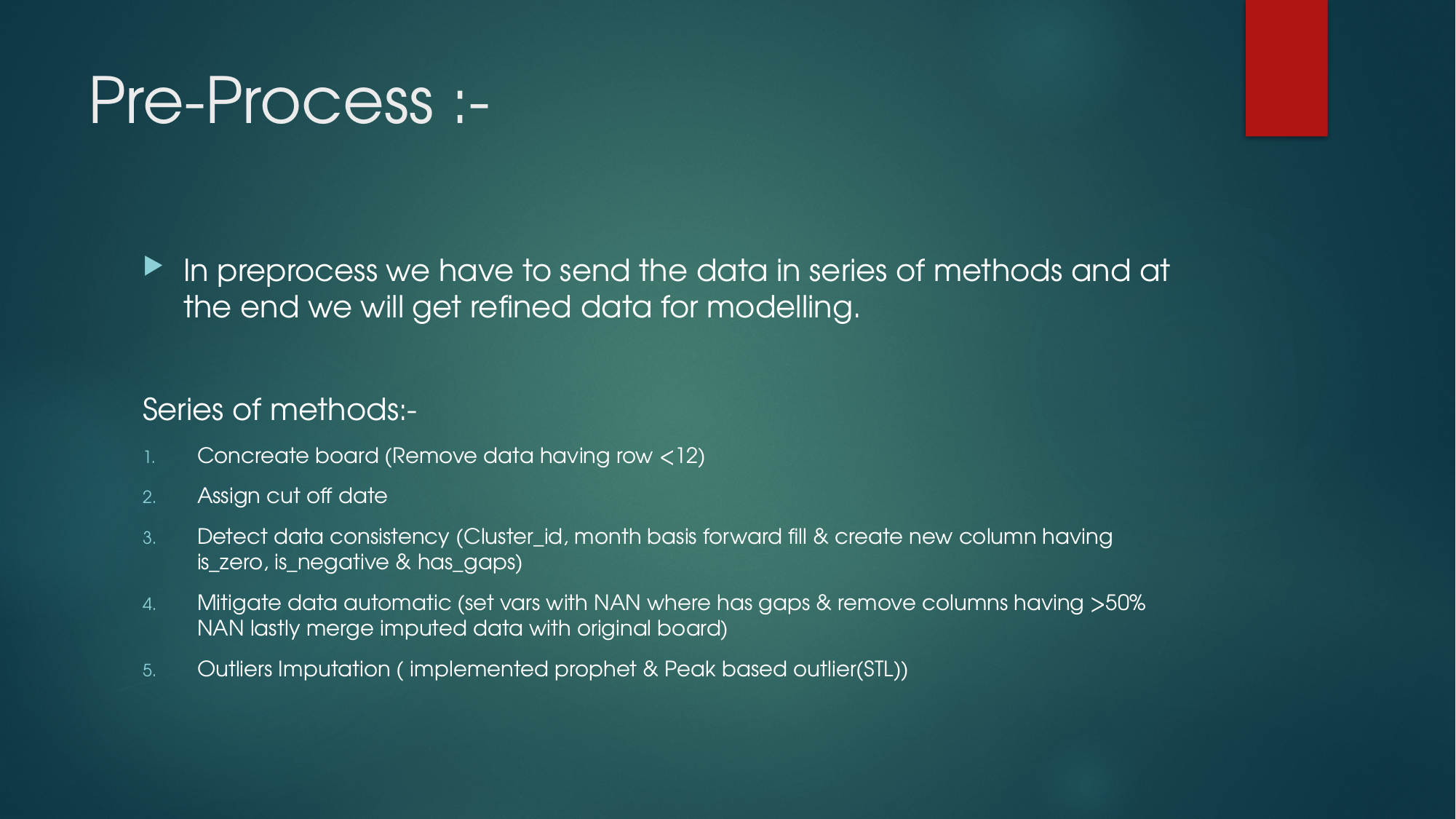

# Pre-Process :-
In preprocess we have to send the data in series of methods and at the end we will get refined data for modelling.

Series of methods:-
Concreate board (Remove data having row <12)
Assign cut off date
Detect data consistency (Cluster_id, month basis forward fill & create new column having is_zero, is_negative & has_gaps)
Mitigate data automatic (set vars with NAN where has gaps & remove columns having >50% NAN lastly merge imputed data with original board)
Outliers Imputation ( implemented prophet & Peak based outlier(STL))